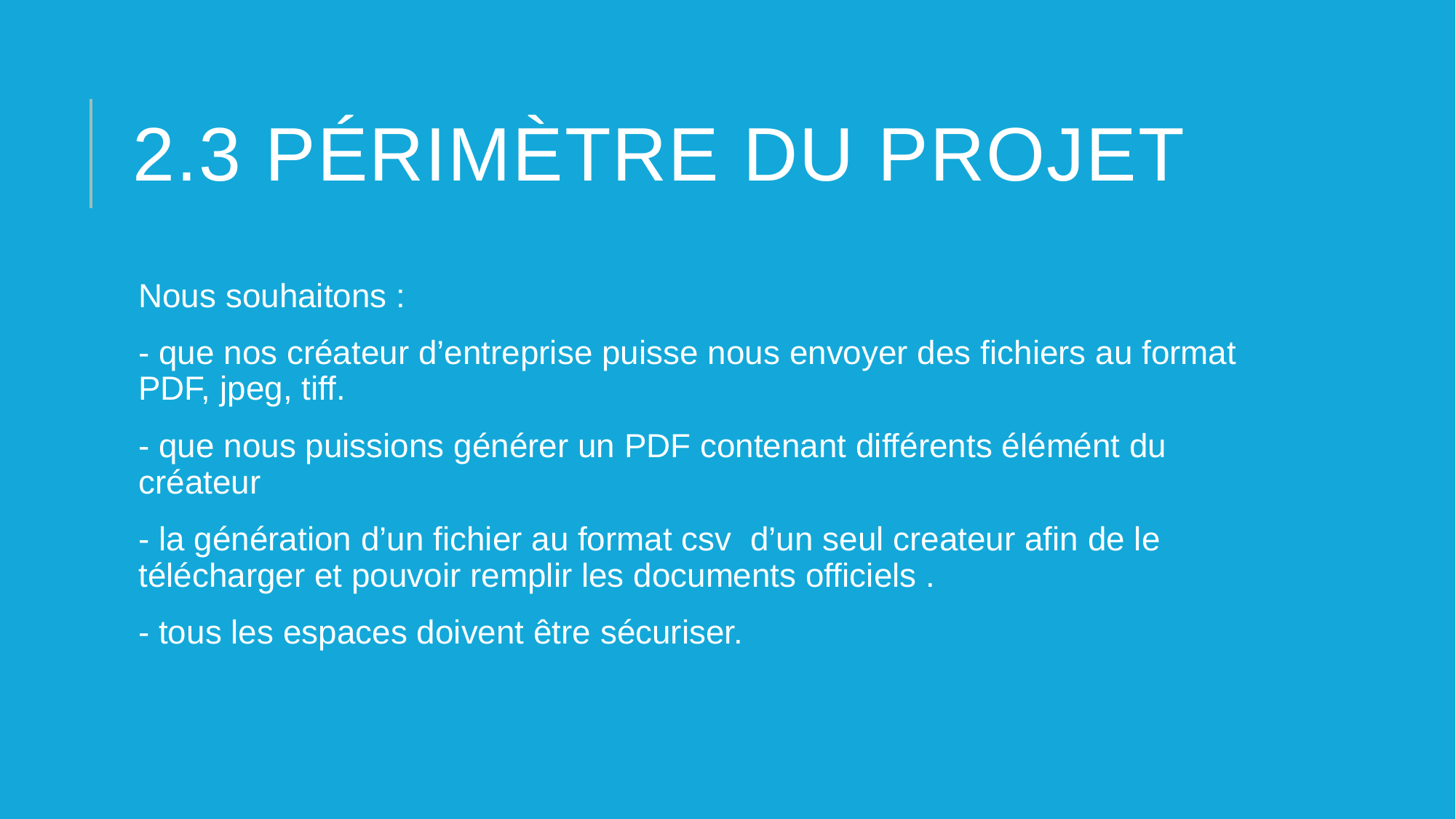

# 2.3 Périmètre du projet
Nous souhaitons :
- que nos créateur d’entreprise puisse nous envoyer des fichiers au format PDF, jpeg, tiff.
- que nous puissions générer un PDF contenant différents élémént du créateur
- la génération d’un fichier au format csv  d’un seul createur afin de le télécharger et pouvoir remplir les documents officiels .
- tous les espaces doivent être sécuriser.